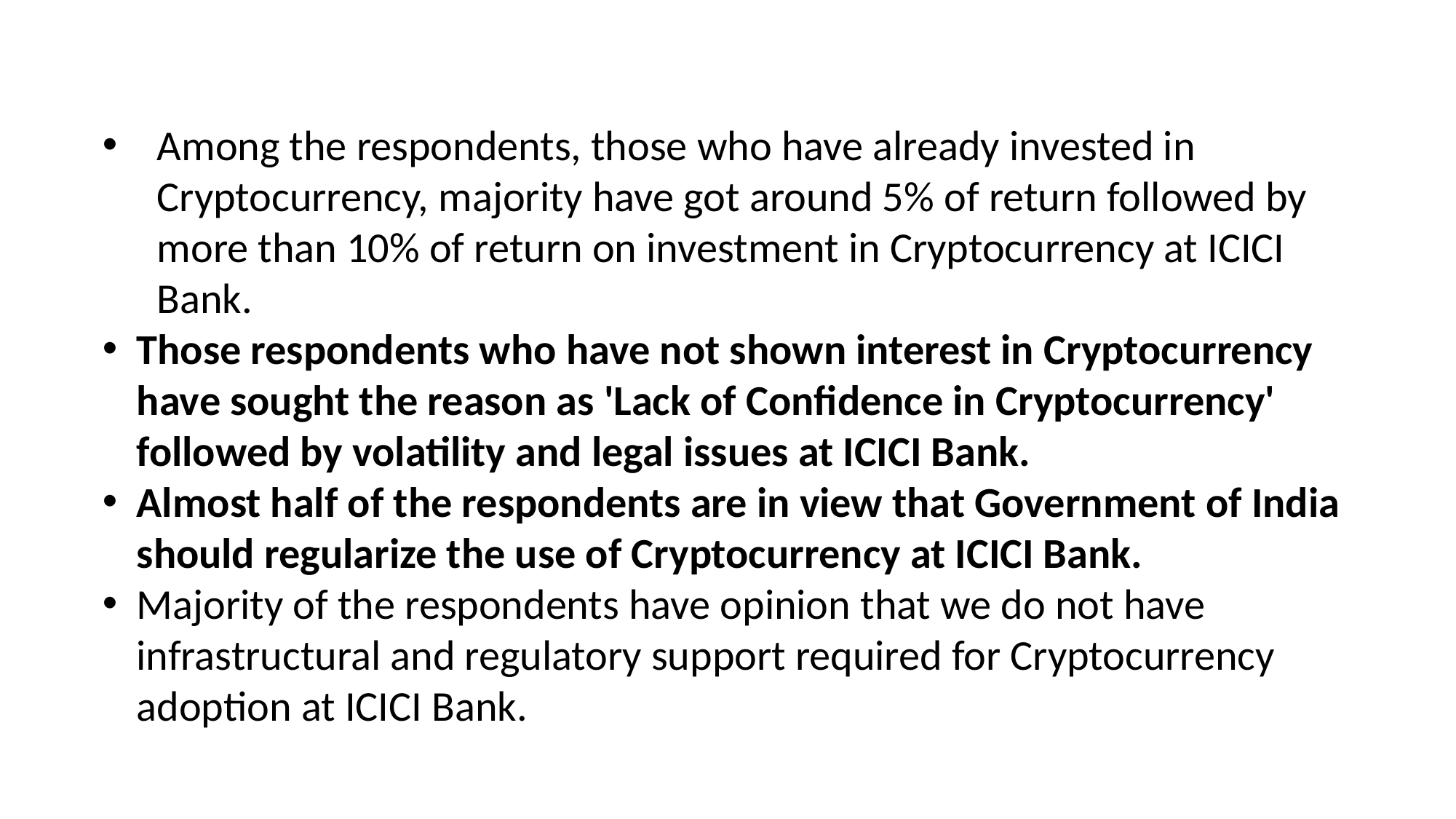

Among the respondents, those who have already invested in Cryptocurrency, majority have got around 5% of return followed by more than 10% of return on investment in Cryptocurrency at ICICI Bank.
Those respondents who have not shown interest in Cryptocurrency have sought the reason as 'Lack of Confidence in Cryptocurrency' followed by volatility and legal issues at ICICI Bank.
Almost half of the respondents are in view that Government of India should regularize the use of Cryptocurrency at ICICI Bank.
Majority of the respondents have opinion that we do not have infrastructural and regulatory support required for Cryptocurrency adoption at ICICI Bank.